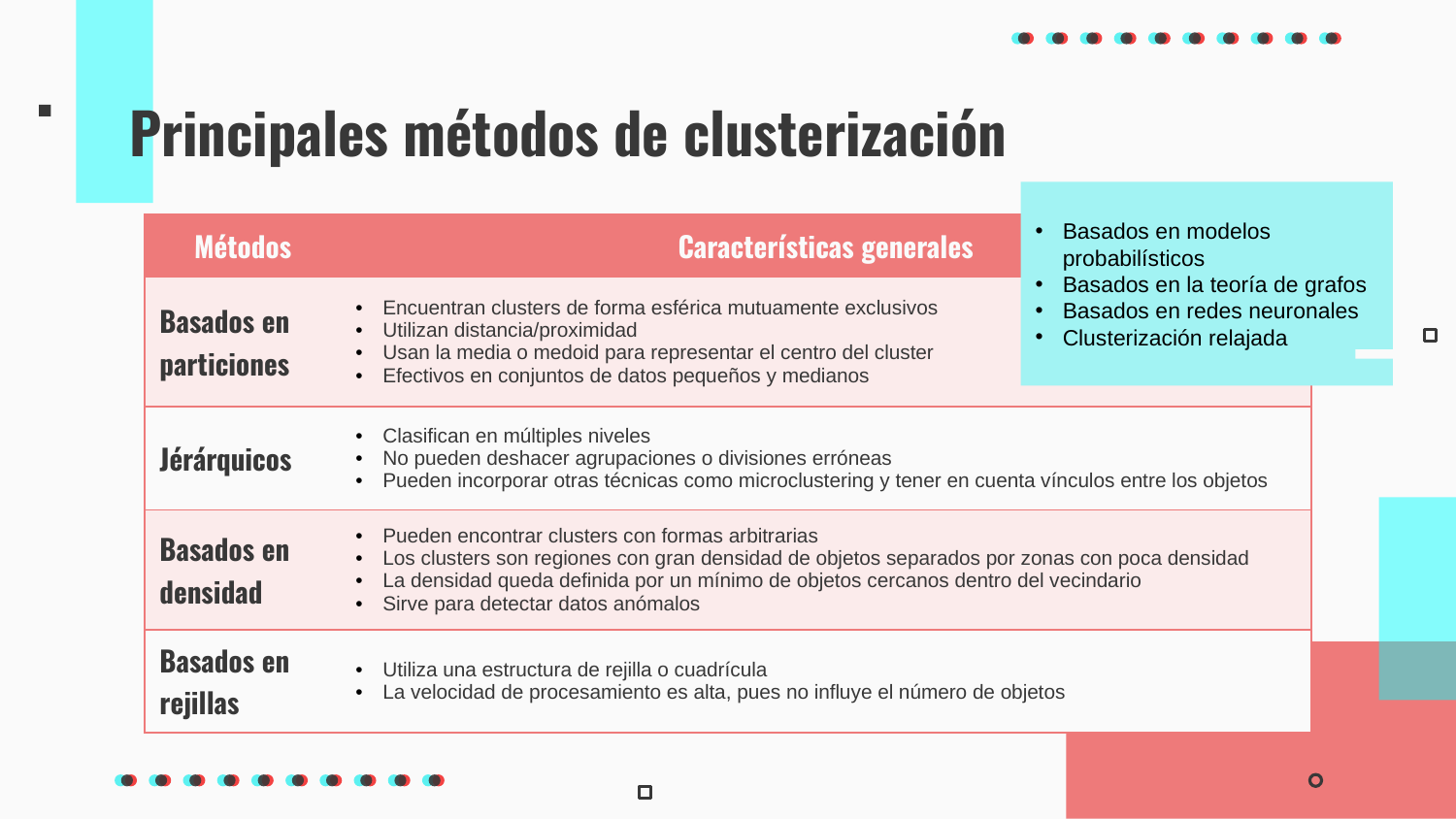

# Principales métodos de clusterización
Basados en modelos probabilísticos
Basados en la teoría de grafos
Basados en redes neuronales
Clusterización relajada

| Métodos | Características generales |
| --- | --- |
| Basados en particiones | Encuentran clusters de forma esférica mutuamente exclusivos Utilizan distancia/proximidad Usan la media o medoid para representar el centro del cluster Efectivos en conjuntos de datos pequeños y medianos |
| Jérárquicos | Clasifican en múltiples niveles No pueden deshacer agrupaciones o divisiones erróneas Pueden incorporar otras técnicas como microclustering y tener en cuenta vínculos entre los objetos |
| Basados en densidad | Pueden encontrar clusters con formas arbitrarias Los clusters son regiones con gran densidad de objetos separados por zonas con poca densidad La densidad queda definida por un mínimo de objetos cercanos dentro del vecindario Sirve para detectar datos anómalos |
| Basados en rejillas | Utiliza una estructura de rejilla o cuadrícula La velocidad de procesamiento es alta, pues no influye el número de objetos |